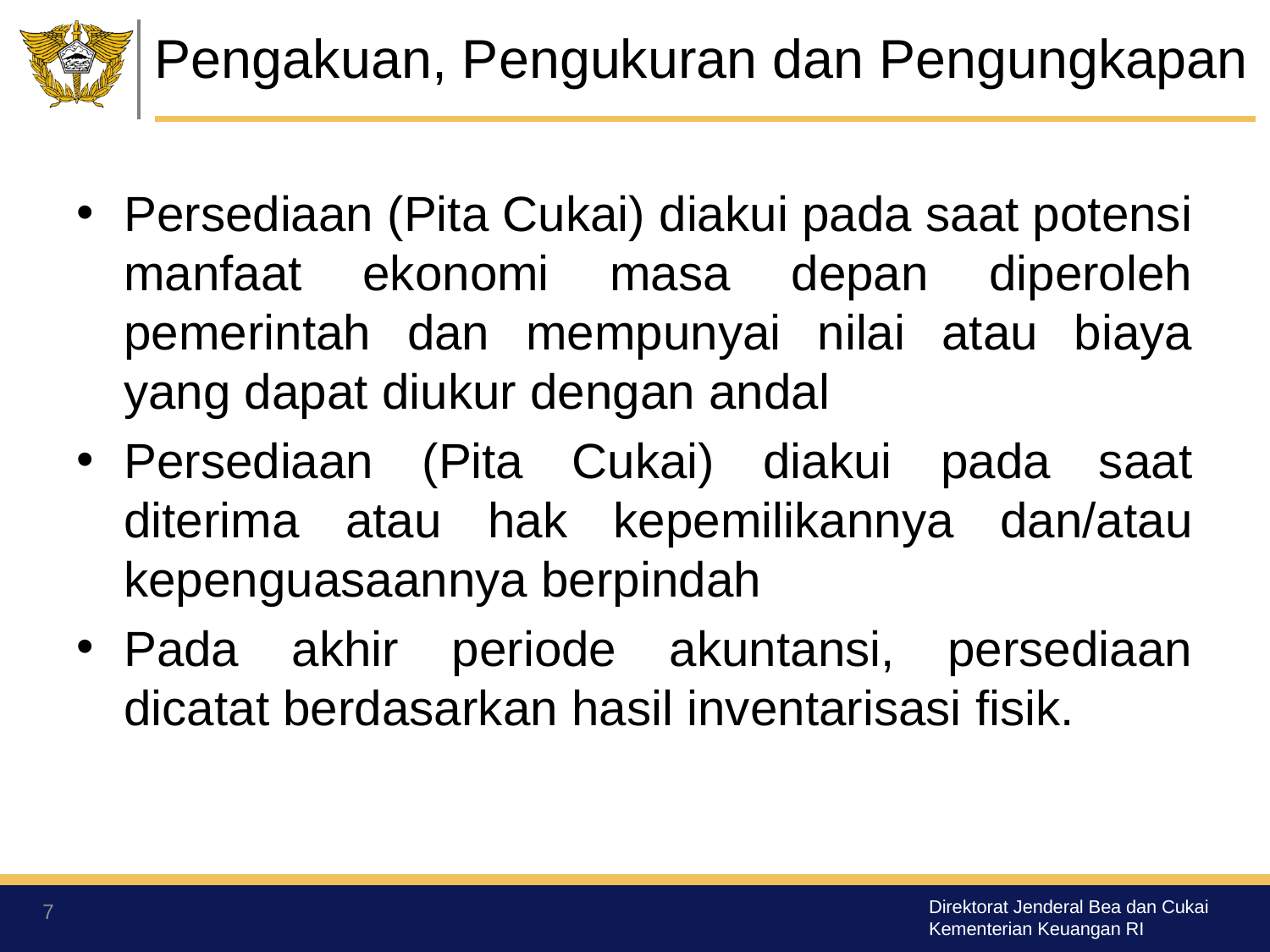

# Pengakuan, Pengukuran dan Pengungkapan
Persediaan (Pita Cukai) diakui pada saat potensi manfaat ekonomi masa depan diperoleh pemerintah dan mempunyai nilai atau biaya yang dapat diukur dengan andal
Persediaan (Pita Cukai) diakui pada saat diterima atau hak kepemilikannya dan/atau kepenguasaannya berpindah
Pada akhir periode akuntansi, persediaan dicatat berdasarkan hasil inventarisasi fisik.